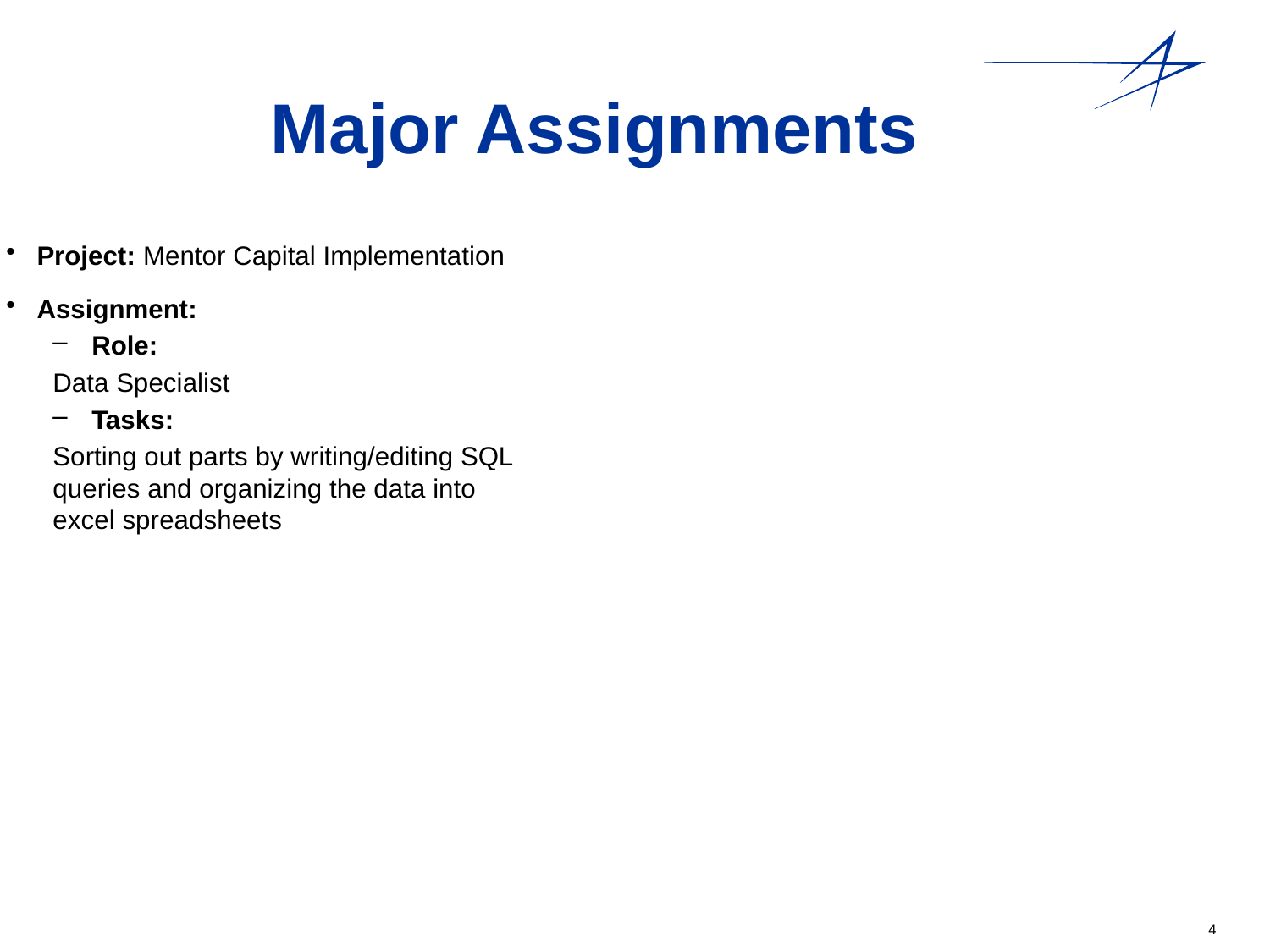

# Major Assignments
Project: Mentor Capital Implementation
Assignment:
Role:
Data Specialist
Tasks:
Sorting out parts by writing/editing SQL queries and organizing the data into excel spreadsheets